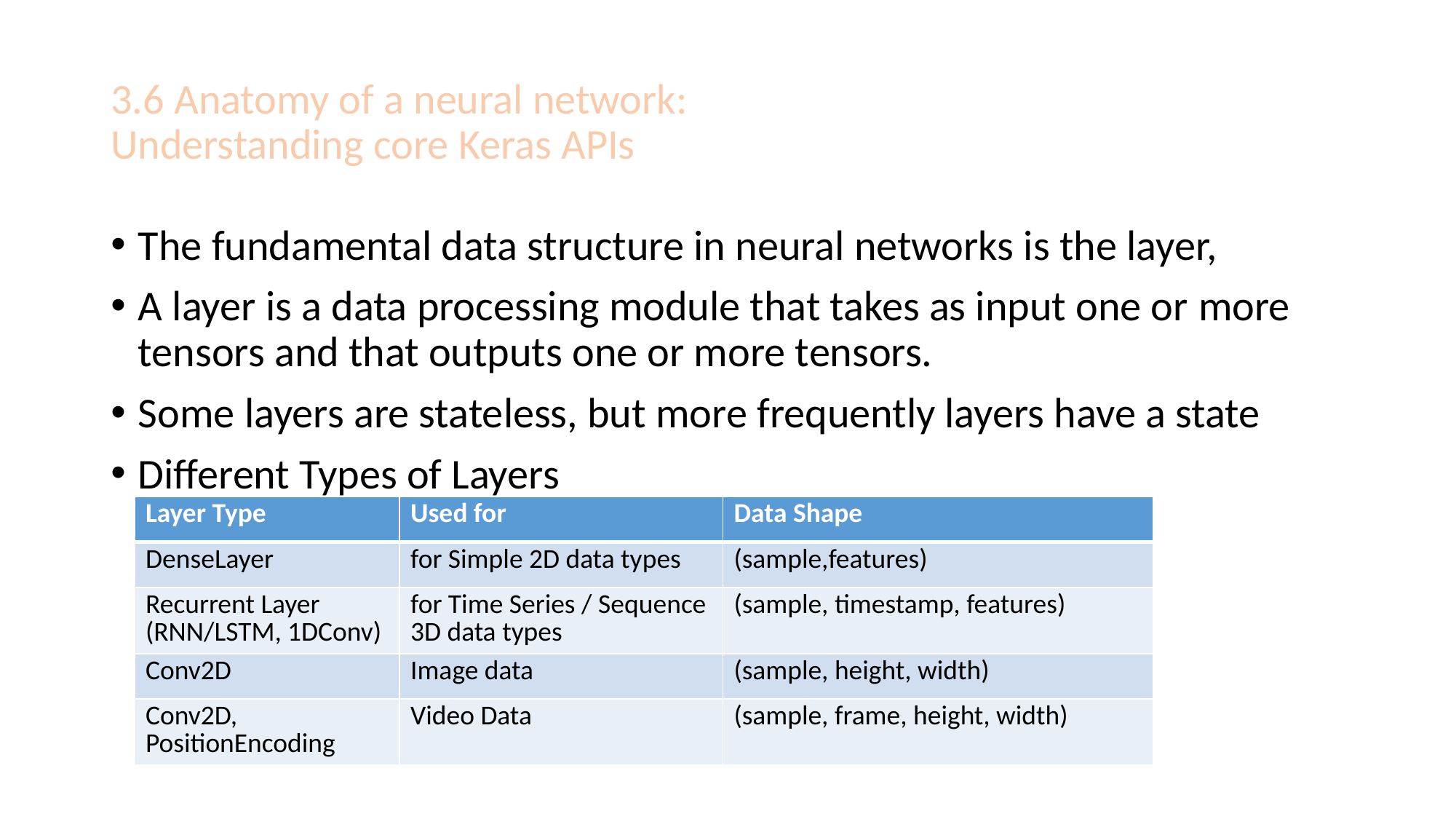

# 3.6 Anatomy of a neural network: Understanding core Keras APIs
The fundamental data structure in neural networks is the layer,
A layer is a data processing module that takes as input one or more tensors and that outputs one or more tensors.
Some layers are stateless, but more frequently layers have a state
Different Types of Layers
| Layer Type | Used for | Data Shape |
| --- | --- | --- |
| DenseLayer | for Simple 2D data types | (sample,features) |
| Recurrent Layer (RNN/LSTM, 1DConv) | for Time Series / Sequence 3D data types | (sample, timestamp, features) |
| Conv2D | Image data | (sample, height, width) |
| Conv2D, PositionEncoding | Video Data | (sample, frame, height, width) |